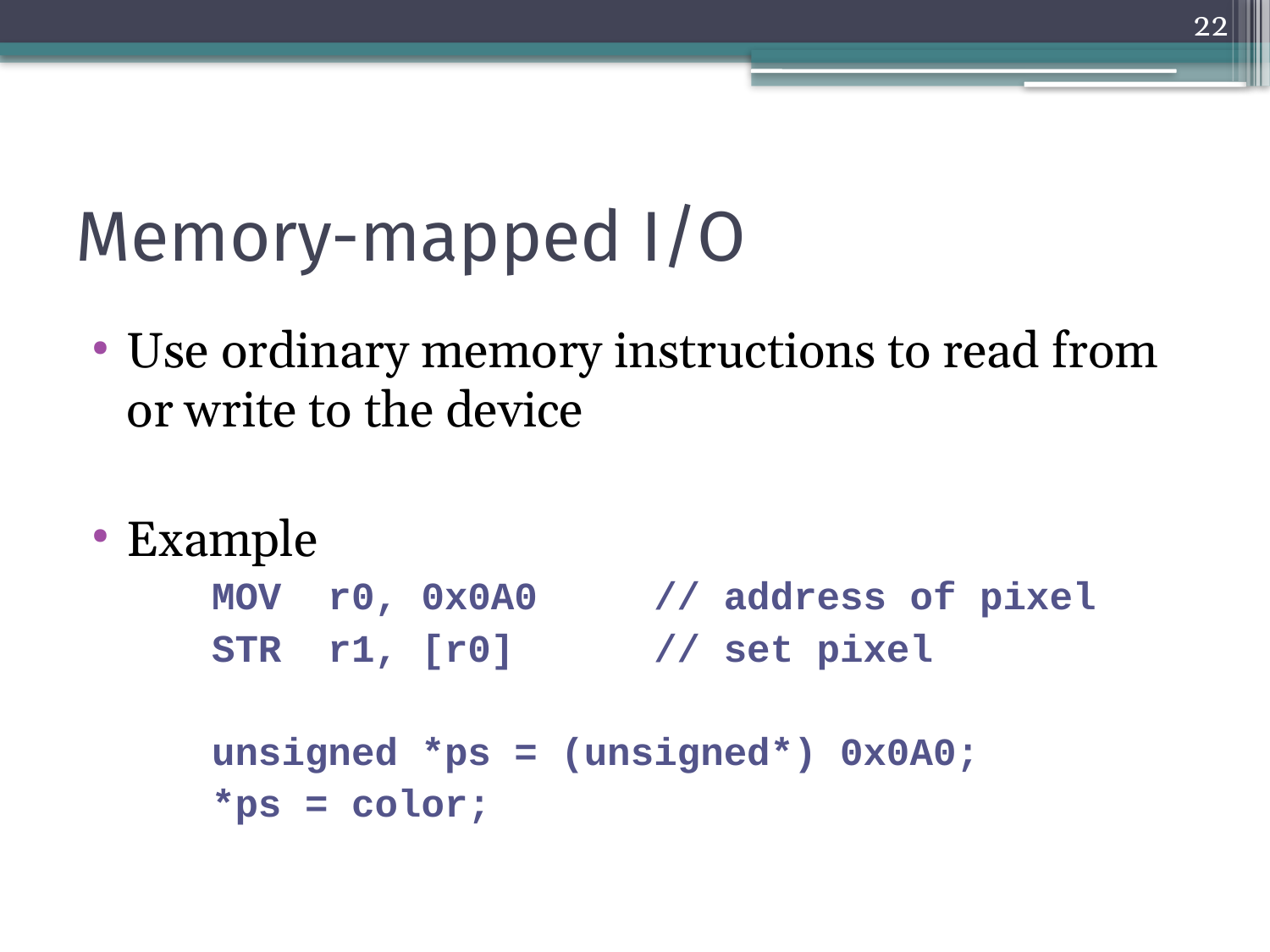

22
# Memory-mapped I/O
Use ordinary memory instructions to read from or write to the device

Example
MOV  r0, 0x0A0     // address of pixel
STR  r1, [r0]      // set pixel

unsigned *ps = (unsigned*) 0x0A0;
*ps = color;